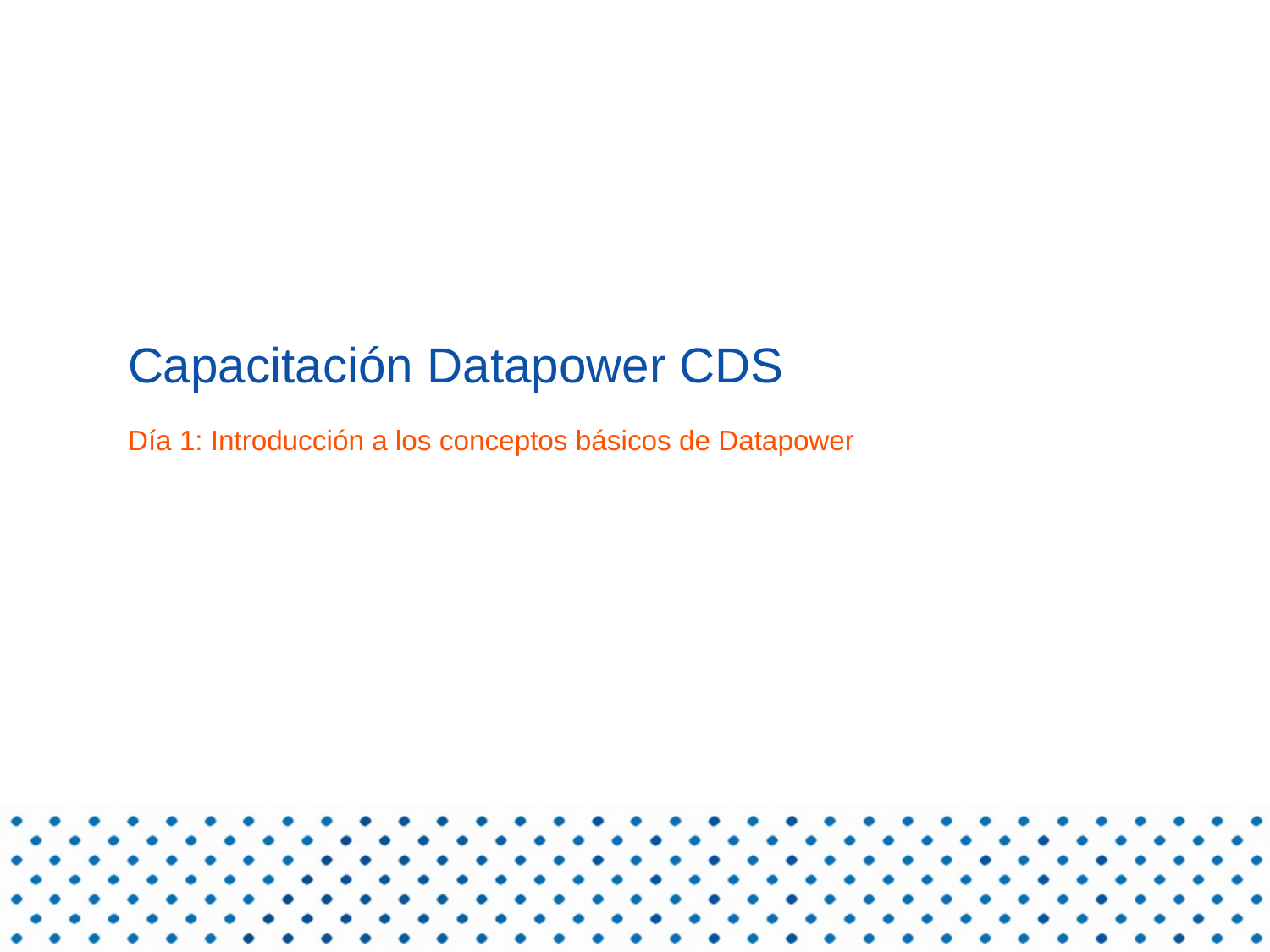

# Capacitación Datapower CDS
Día 1: Introducción a los conceptos básicos de Datapower